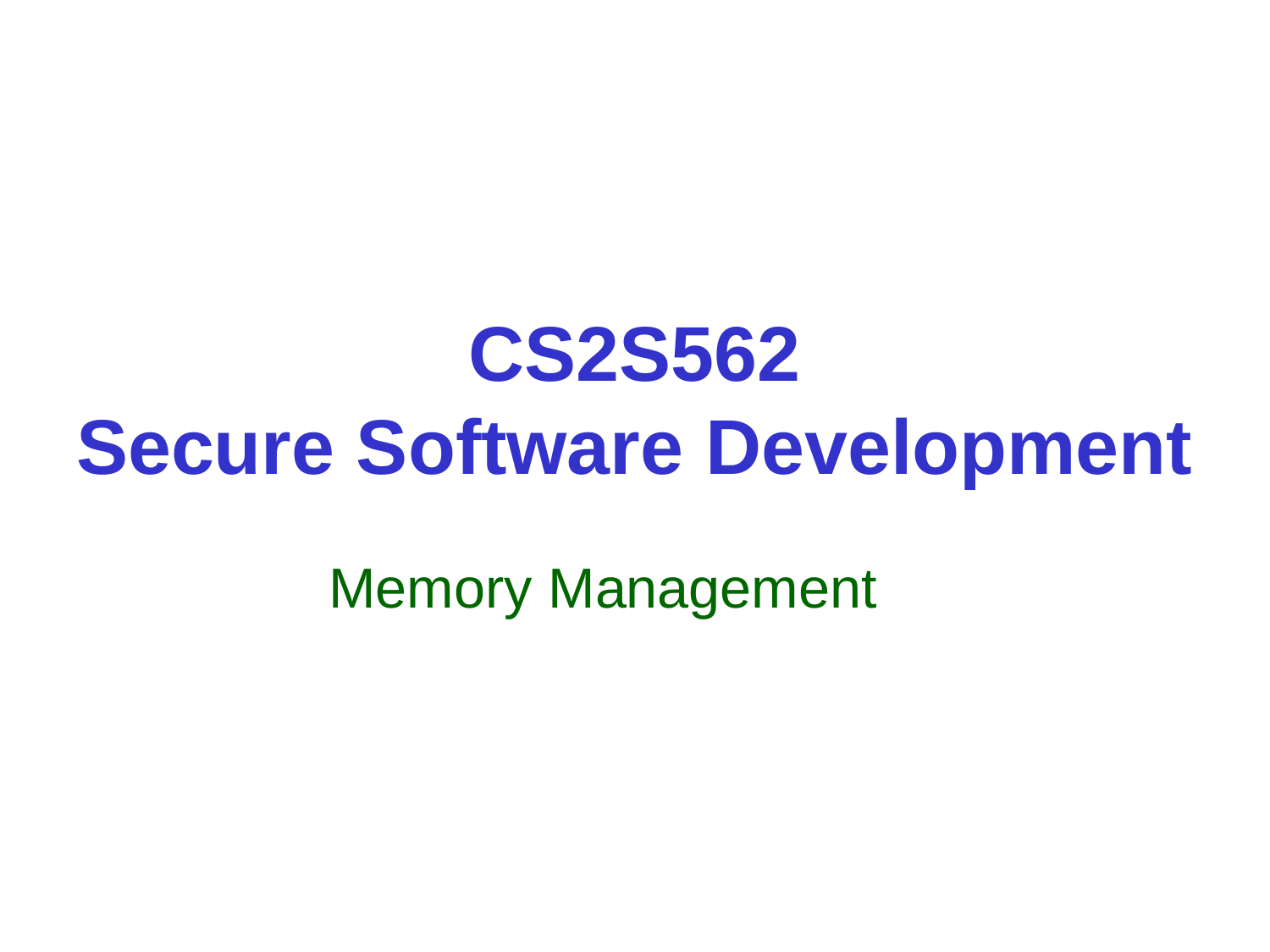

# CS2S562 Secure Software Development
Memory Management